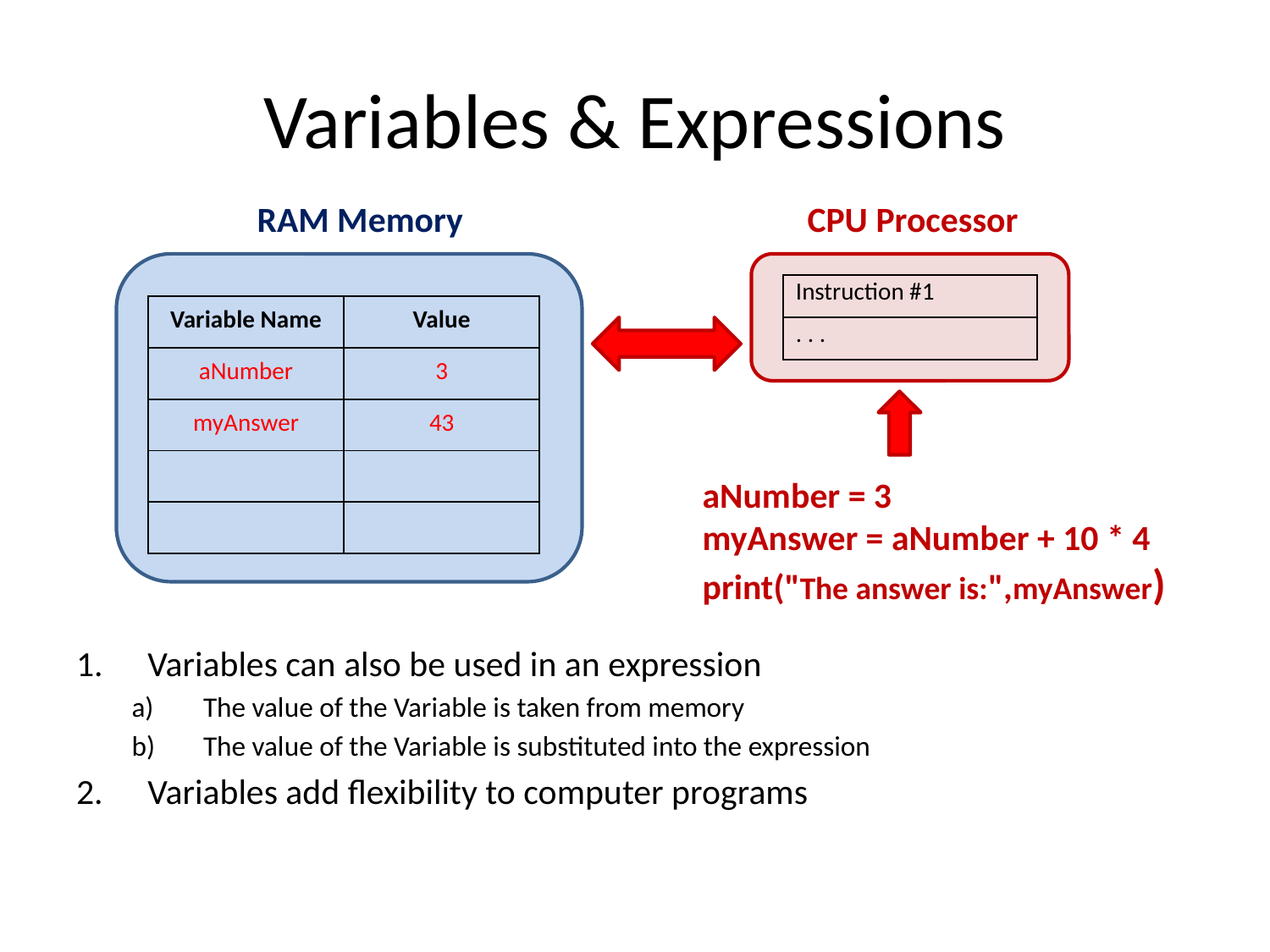

# Variables & Expressions
RAM Memory
CPU Processor

| Instruction #1 |
| --- |
| . . . |
| Variable Name | Value |
| --- | --- |
| aNumber | 3 |
| myAnswer | 43 |
|  |  |
|  |  |

aNumber = 3
myAnswer = aNumber + 10 * 4
print("The answer is:",myAnswer)
Variables can also be used in an expression
The value of the Variable is taken from memory
The value of the Variable is substituted into the expression
Variables add flexibility to computer programs